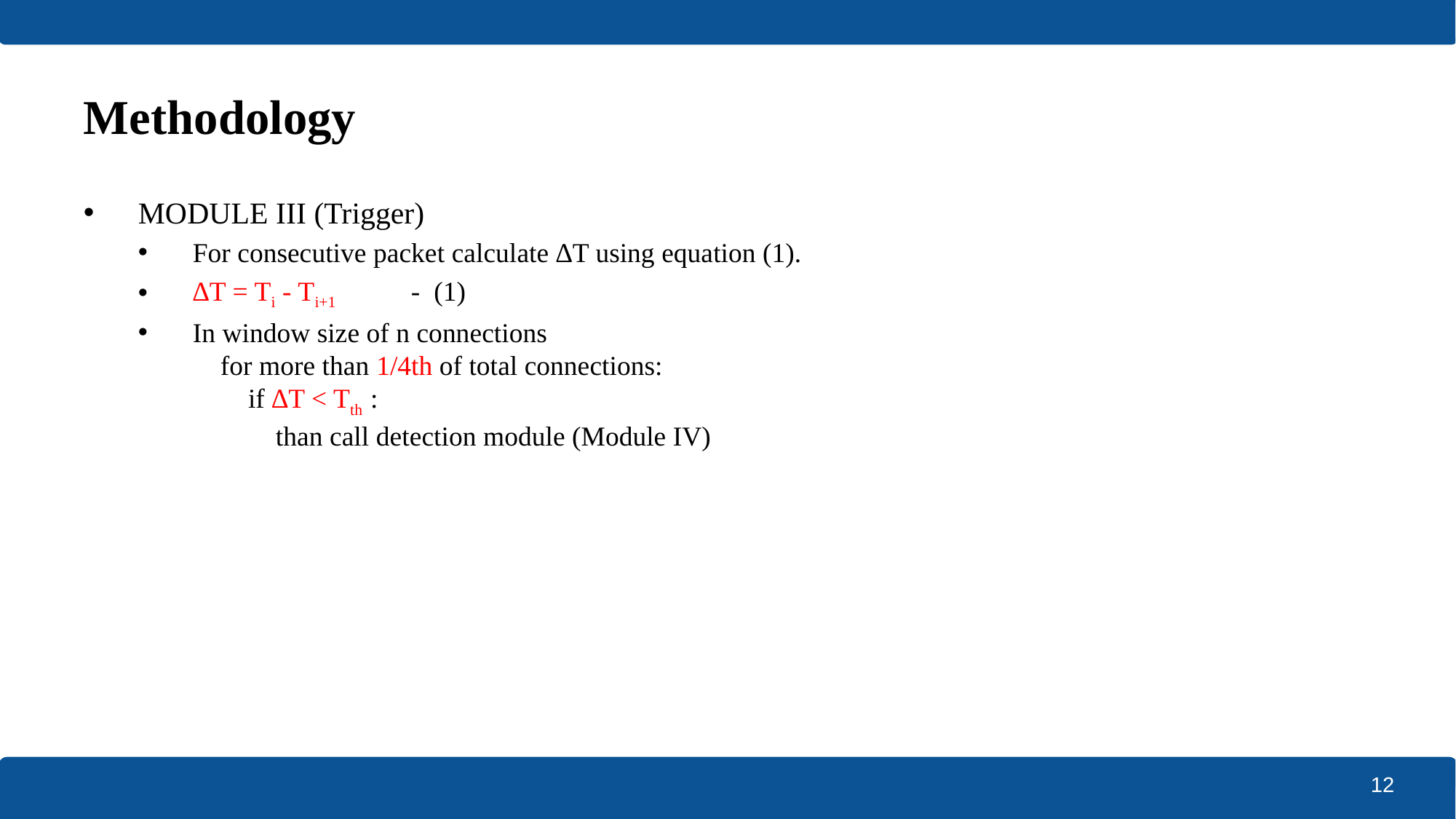

# Methodology
MODULE III (Trigger)
For consecutive packet calculate ∆T using equation (1).
∆T = Ti - Ti+1    	-  (1)
In window size of n connections
    for more than 1/4th of total connections:
        if ∆T < Tth  :
            than call detection module (Module IV)

12